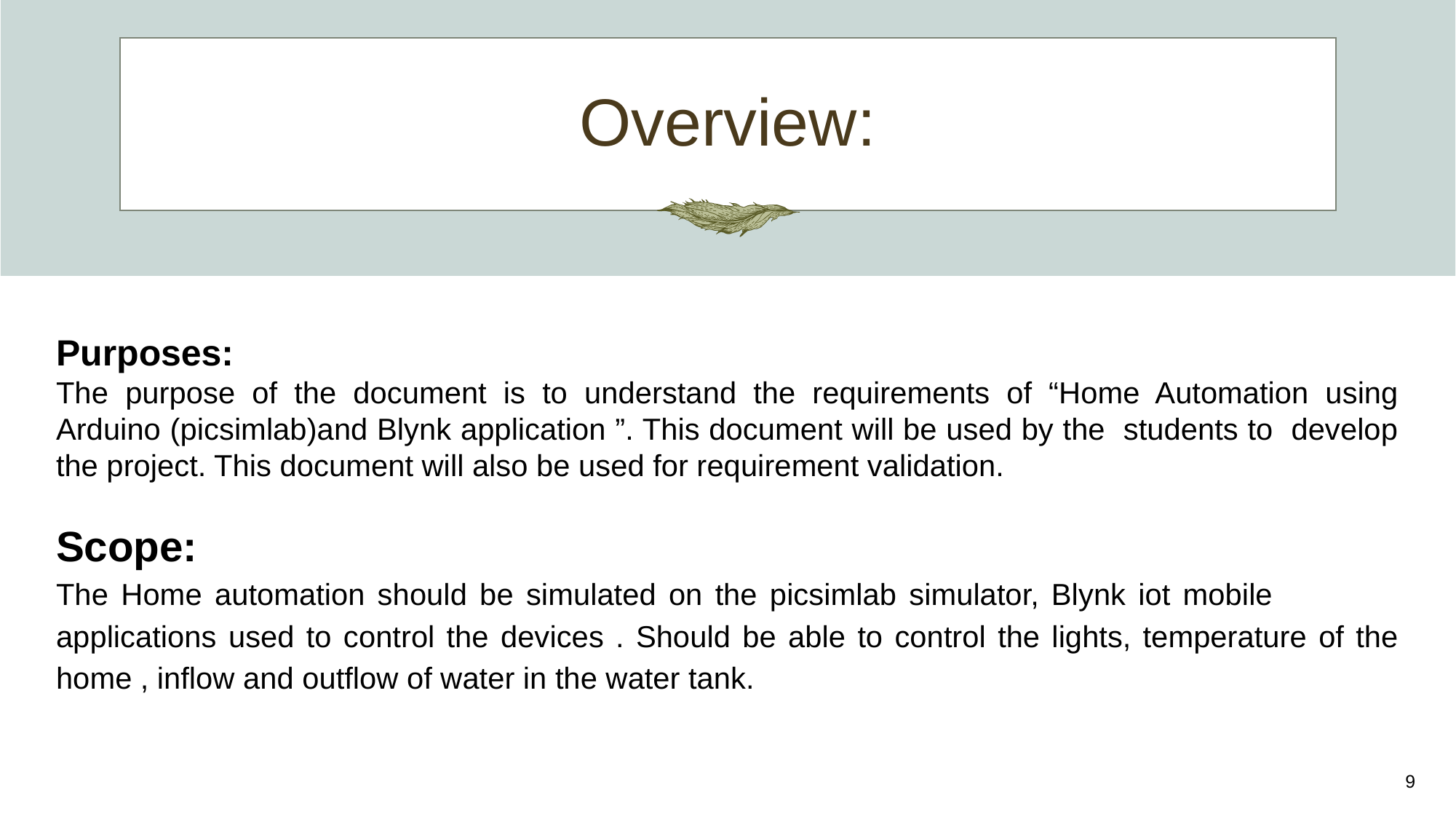

# Overview:
Purposes:
The purpose of the document is to understand the requirements of “Home Automation using Arduino (picsimlab)and Blynk application ”. This document will be used by the  students to  develop the project. This document will also be used for requirement validation.

Scope:
The Home automation should be simulated on the picsimlab simulator, Blynk iot mobile           applications used to control the devices . Should be able to control the lights, temperature of the home , inflow and outflow of water in the water tank.

9